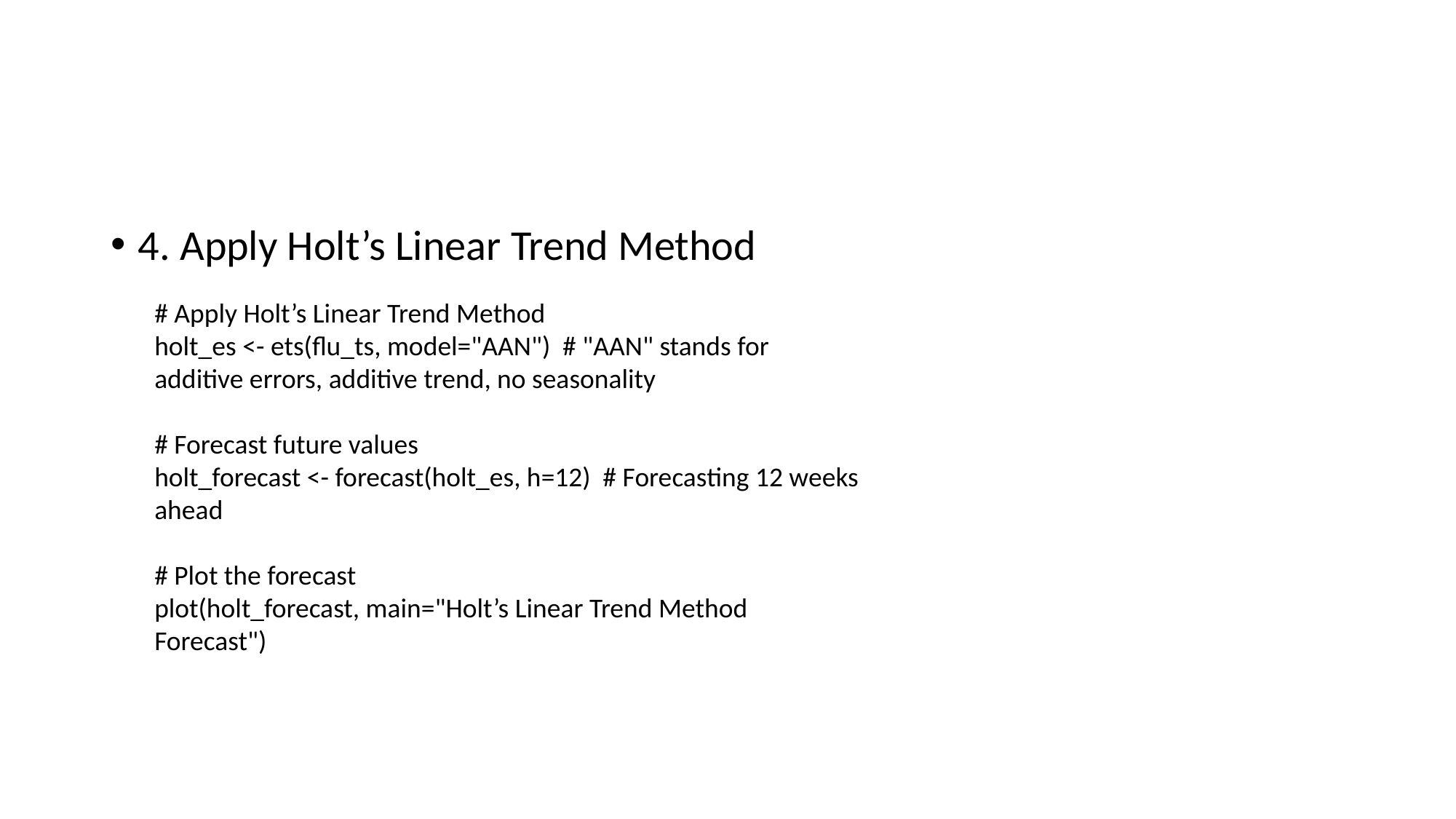

#
4. Apply Holt’s Linear Trend Method
# Apply Holt’s Linear Trend Method
holt_es <- ets(flu_ts, model="AAN")  # "AAN" stands for additive errors, additive trend, no seasonality

# Forecast future values
holt_forecast <- forecast(holt_es, h=12)  # Forecasting 12 weeks ahead

# Plot the forecast
plot(holt_forecast, main="Holt’s Linear Trend Method Forecast")